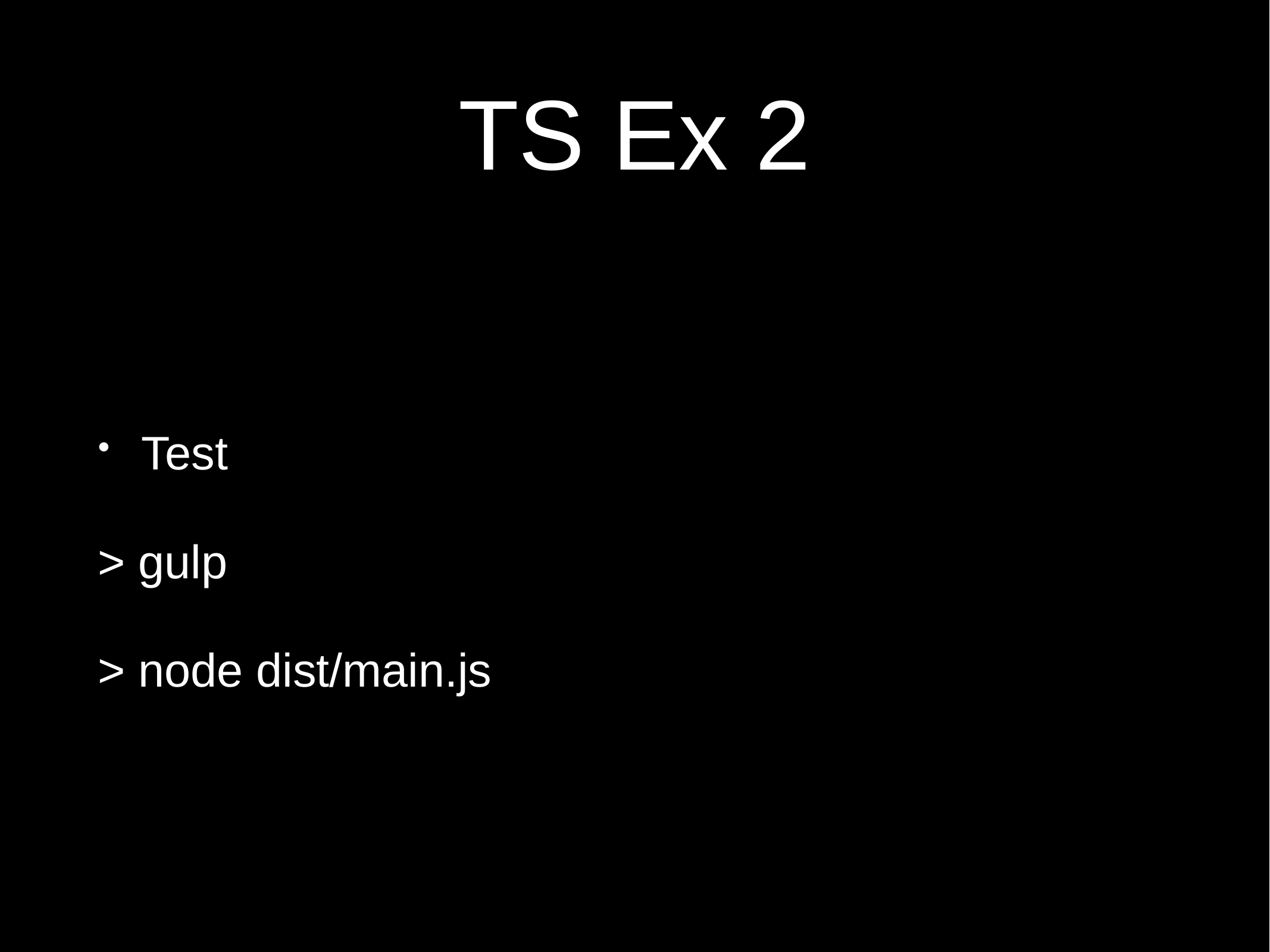

# TS Ex 2
Test
> gulp
> node dist/main.js